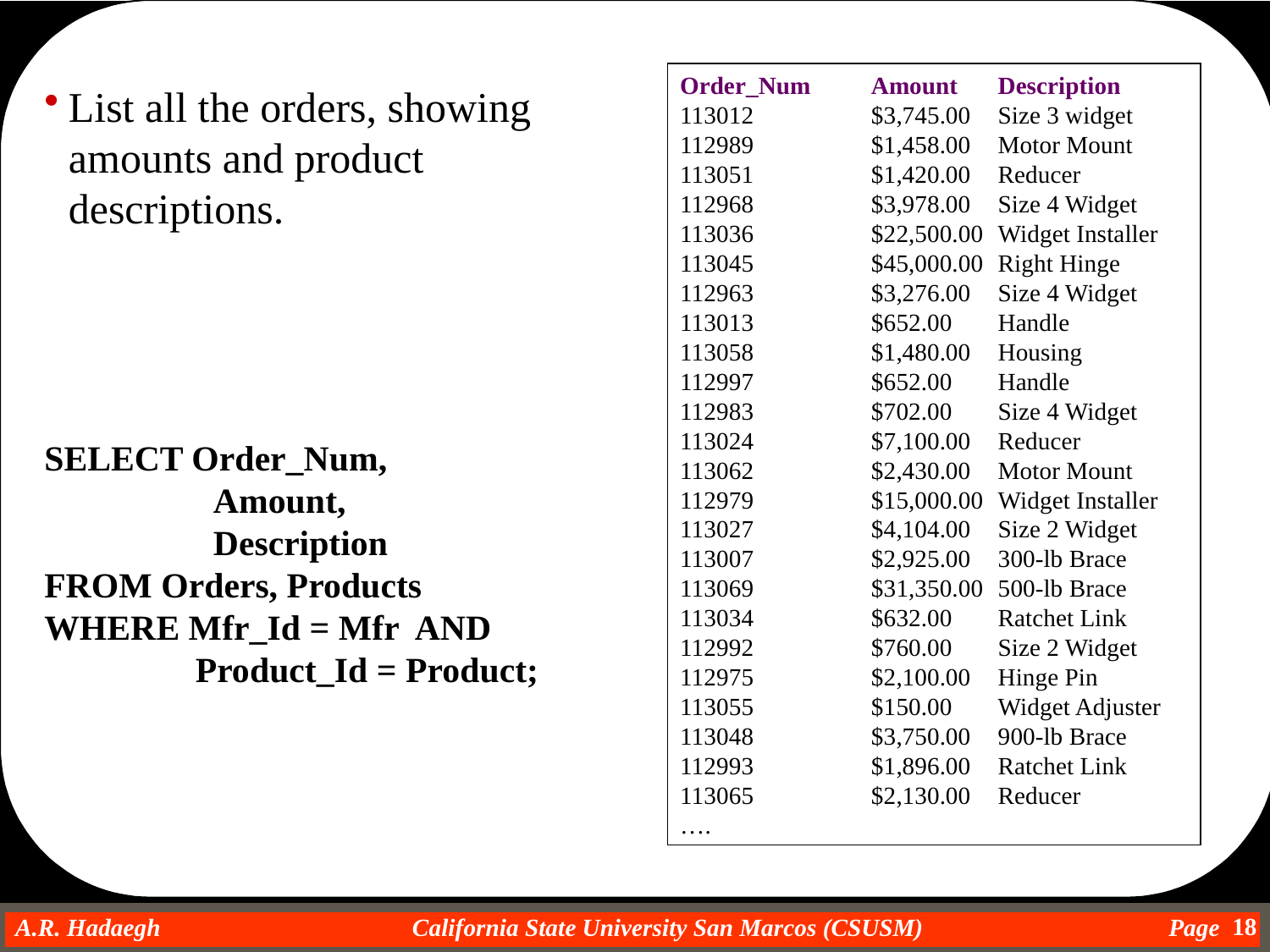

Order_Num	Amount	Description
113012	$3,745.00	Size 3 widget
112989	$1,458.00	Motor Mount
113051	$1,420.00	Reducer
112968	$3,978.00	Size 4 Widget
113036	$22,500.00	Widget Installer
113045	$45,000.00	Right Hinge
112963	$3,276.00	Size 4 Widget
113013	$652.00	Handle
113058	$1,480.00	Housing
112997	$652.00	Handle
112983	$702.00	Size 4 Widget
113024	$7,100.00	Reducer
113062	$2,430.00	Motor Mount
112979	$15,000.00	Widget Installer
113027	$4,104.00	Size 2 Widget
113007	$2,925.00	300-lb Brace
113069	$31,350.00	500-lb Brace
113034	$632.00	Ratchet Link
112992	$760.00	Size 2 Widget
112975	$2,100.00	Hinge Pin
113055	$150.00	Widget Adjuster
113048	$3,750.00	900-lb Brace
112993	$1,896.00	Ratchet Link
113065	$2,130.00	Reducer
….
List all the orders, showing amounts and product descriptions.

SELECT Order_Num,
		  Amount, 			  Description
FROM Orders, Products
WHERE Mfr_Id = Mfr  AND
	 	Product_Id = Product;
18